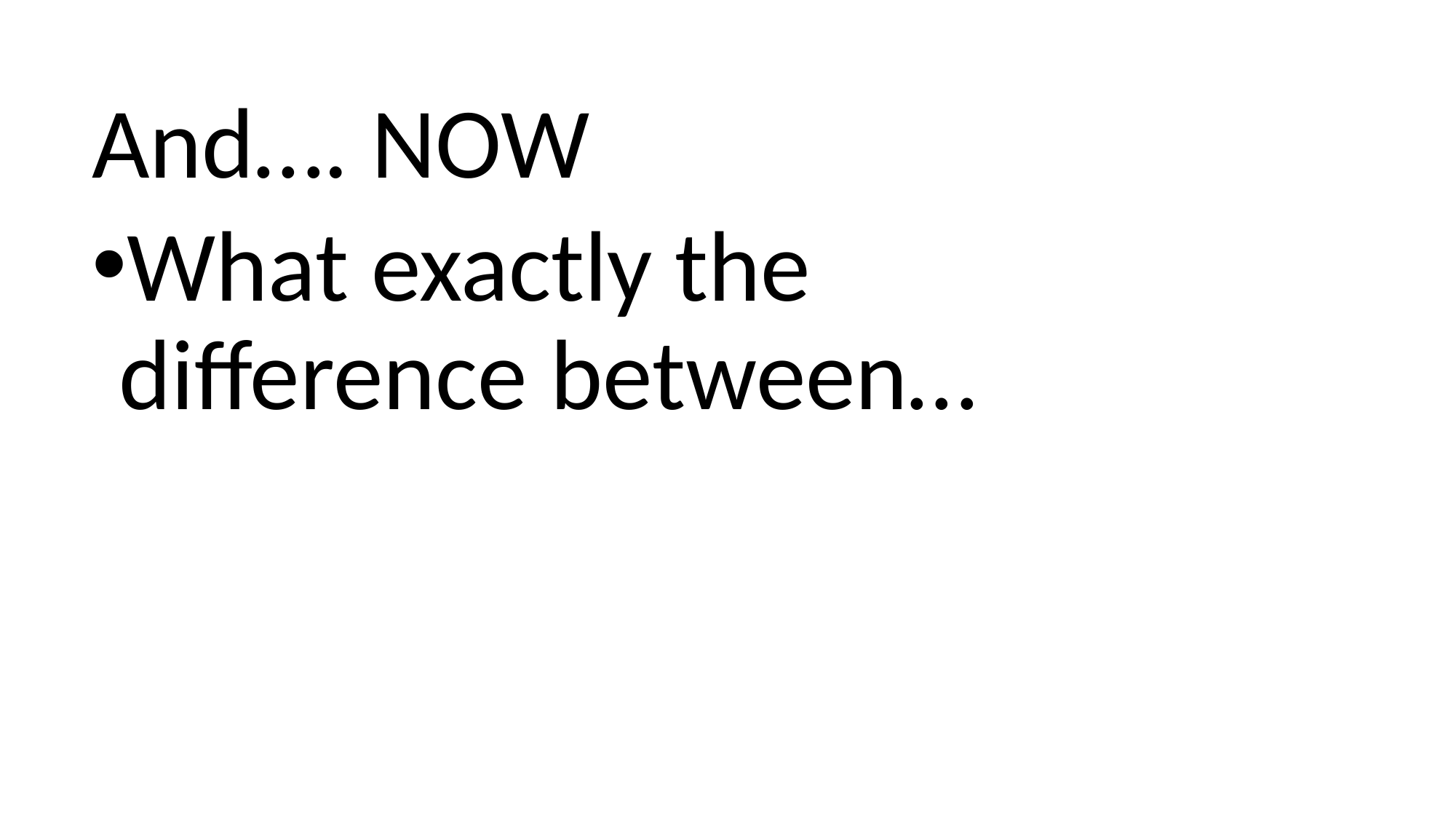

And…. NOW
What exactly the difference between…